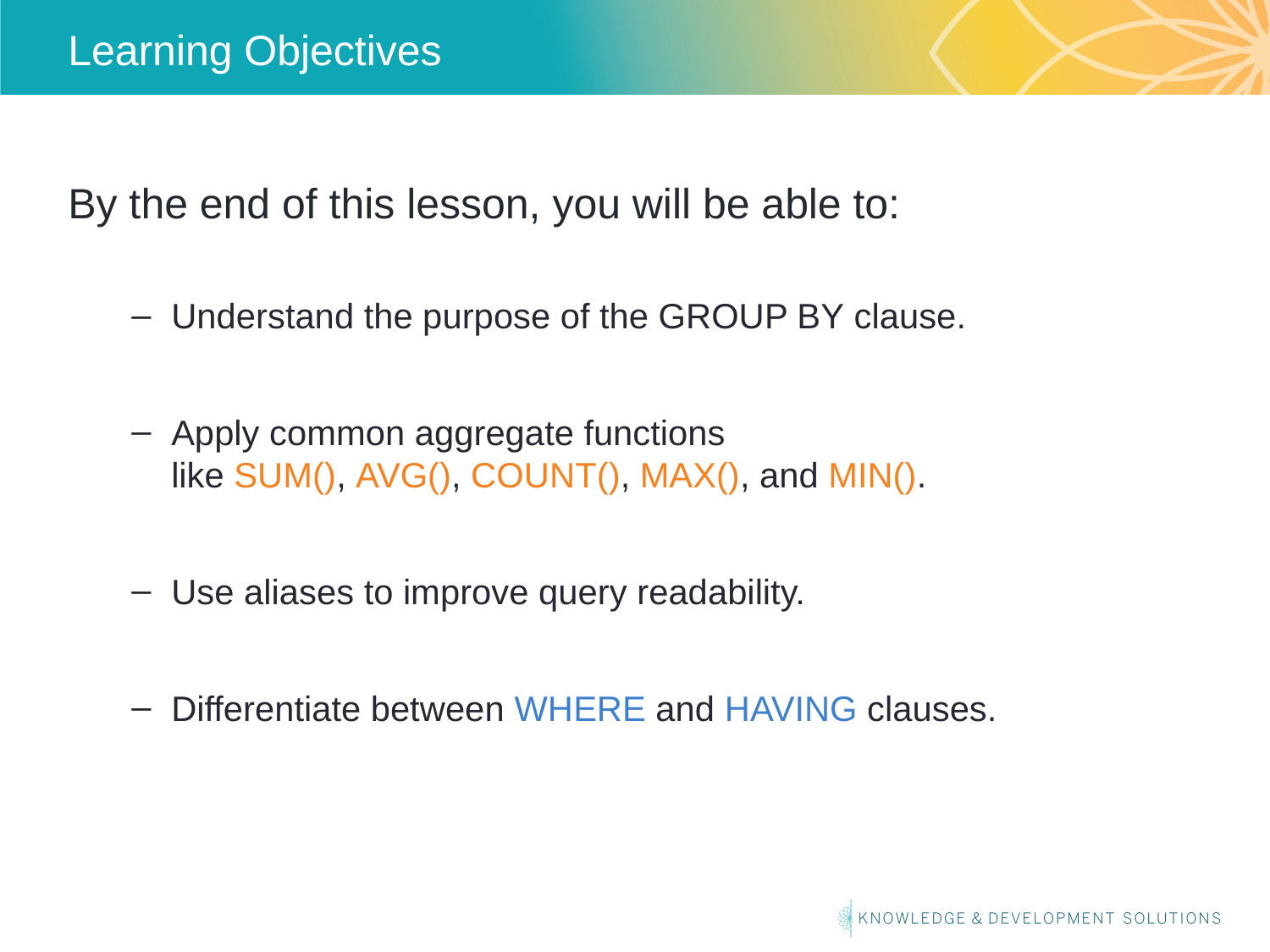

# Learning Objectives
By the end of this lesson, you will be able to:

Understand the purpose of the GROUP BY clause.

Apply common aggregate functions like SUM(), AVG(), COUNT(), MAX(), and MIN().

Use aliases to improve query readability.

Differentiate between WHERE and HAVING clauses.